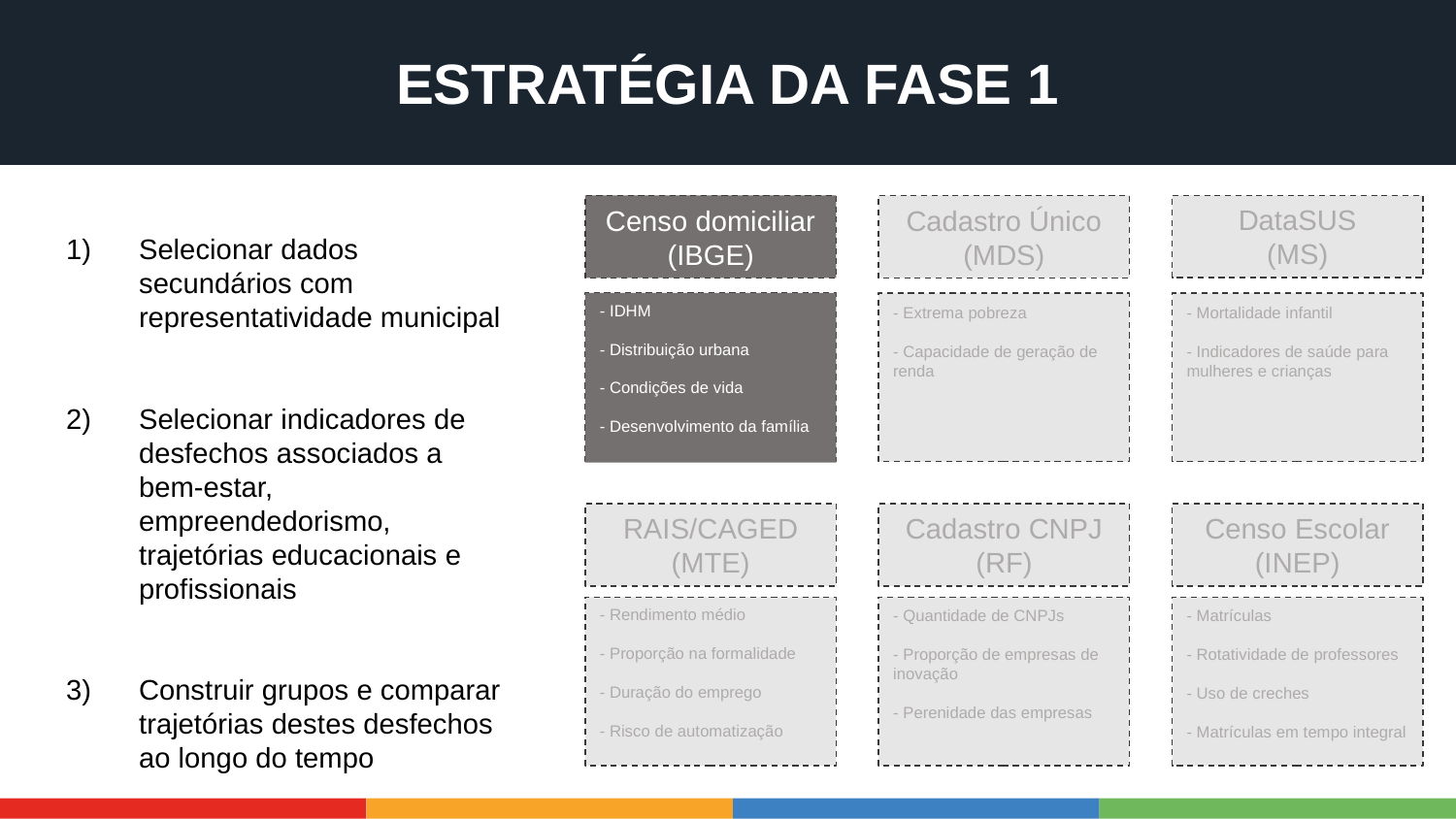

ESTRATÉGIA DA FASE 1
DataSUS
(MS)
Censo domiciliar
(IBGE)
Cadastro Único
(MDS)
Selecionar dados secundários com representatividade municipal

Selecionar indicadores de desfechos associados a bem-estar, empreendedorismo, trajetórias educacionais e profissionais

Construir grupos e comparar trajetórias destes desfechos ao longo do tempo

- IDHM
- Distribuição urbana
- Condições de vida
- Desenvolvimento da família

- Extrema pobreza

- Capacidade de geração de renda
- Mortalidade infantil

- Indicadores de saúde para mulheres e crianças
RAIS/CAGED
(MTE)
Cadastro CNPJ
(RF)
Censo Escolar
(INEP)
- Rendimento médio
- Proporção na formalidade
- Duração do emprego
- Risco de automatização

- Quantidade de CNPJs
- Proporção de empresas de inovação
- Perenidade das empresas
- Matrículas
- Rotatividade de professores
- Uso de creches

- Matrículas em tempo integral